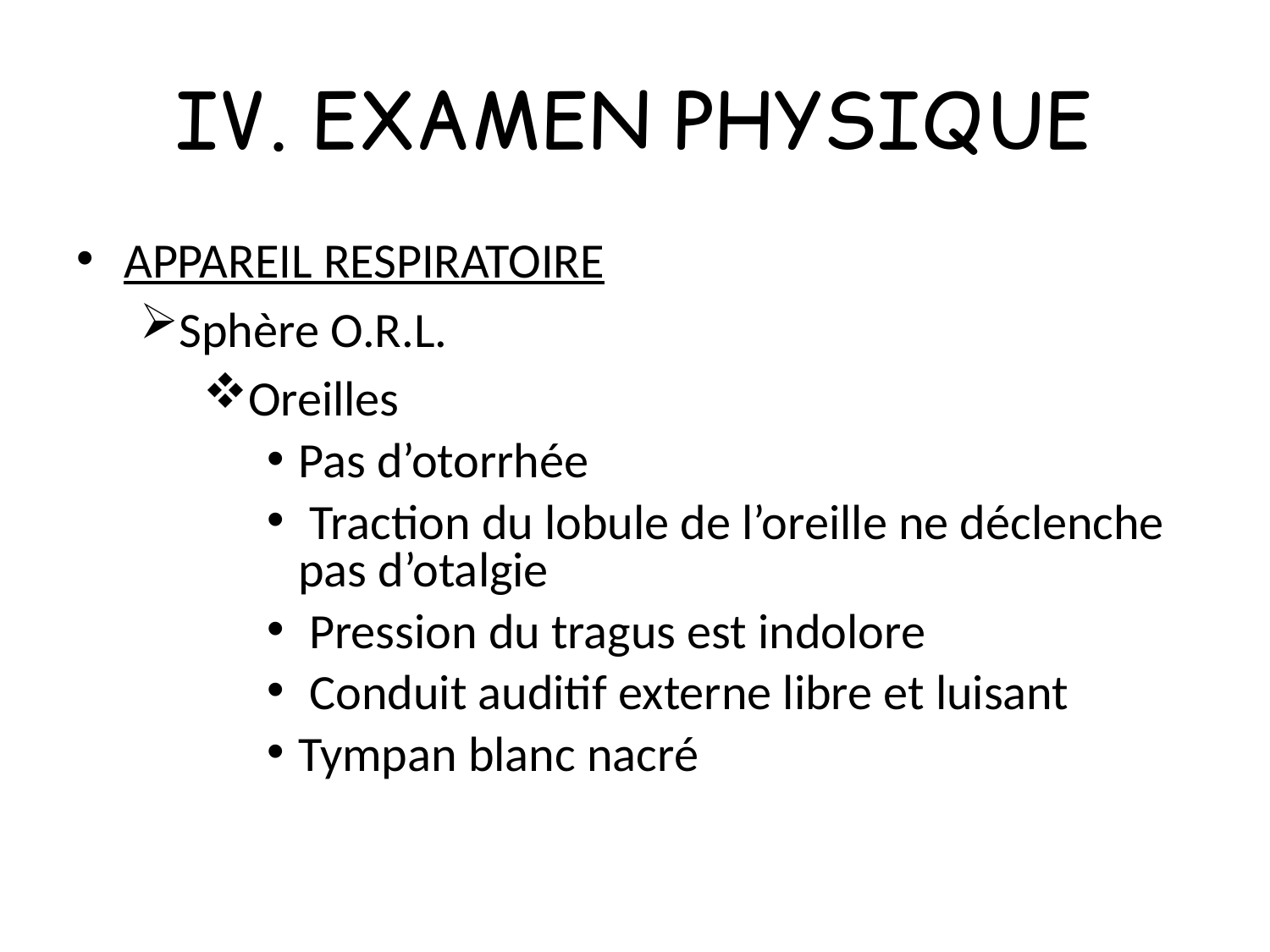

# IV. EXAMEN PHYSIQUE
APPAREIL RESPIRATOIRE
Sphère O.R.L.
Oreilles
Pas d’otorrhée
 Traction du lobule de l’oreille ne déclenche pas d’otalgie
 Pression du tragus est indolore
 Conduit auditif externe libre et luisant
Tympan blanc nacré